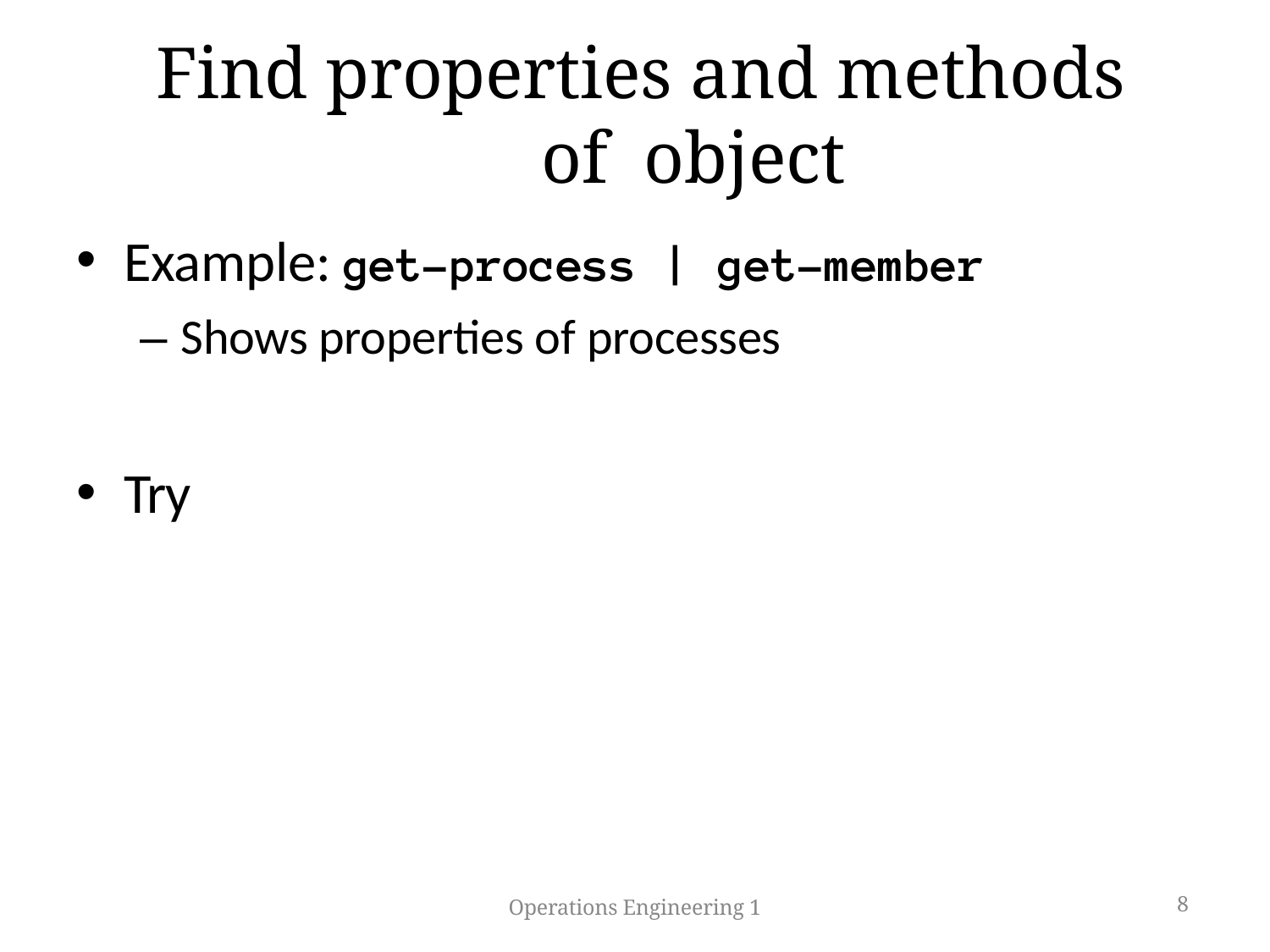

# Find properties and methods of  object
Example: get-process | get-member
– Shows properties of processes

Try
Operations Engineering 1
8